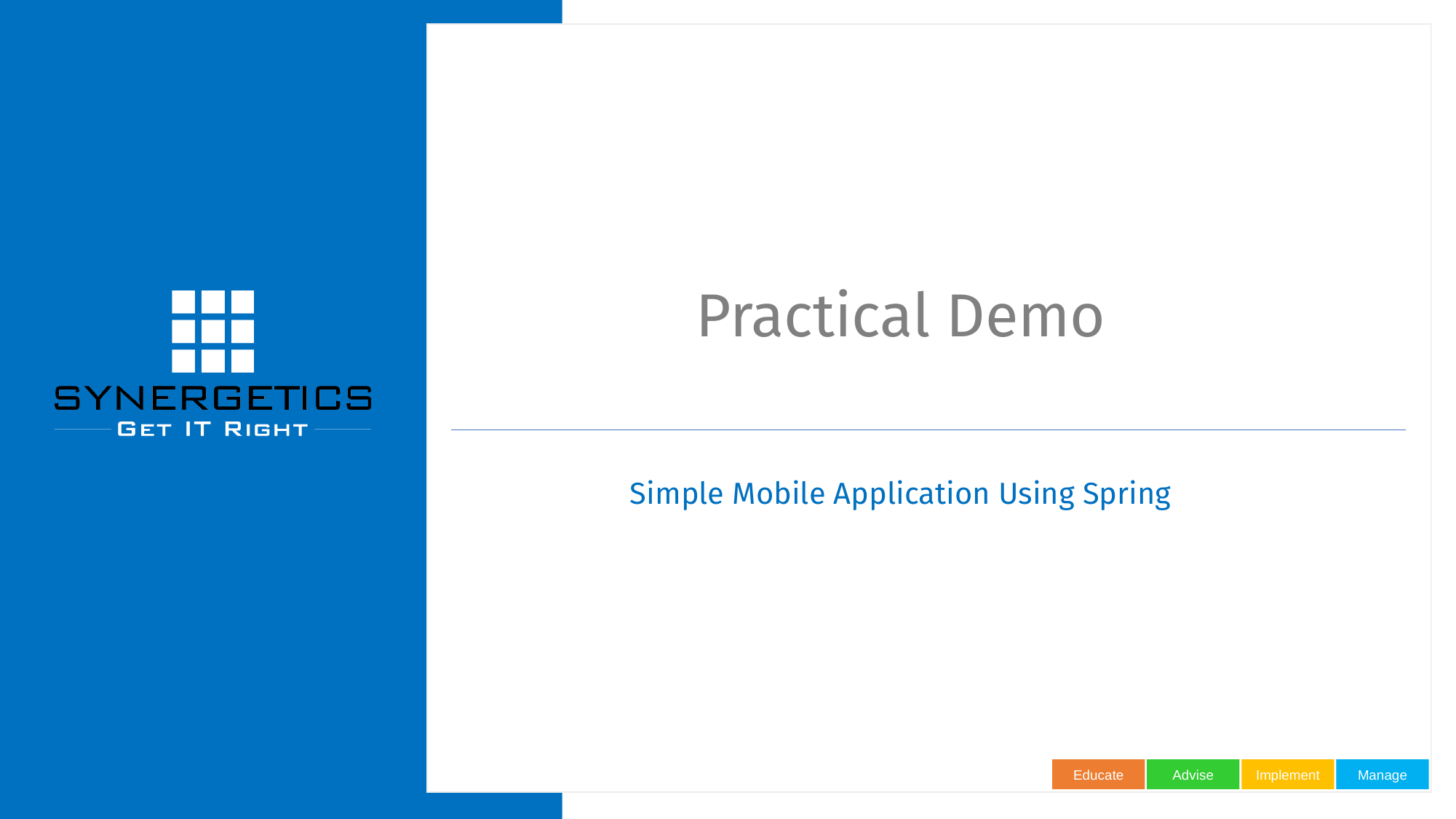

# Practical Demo
Simple Mobile Application Using Spring